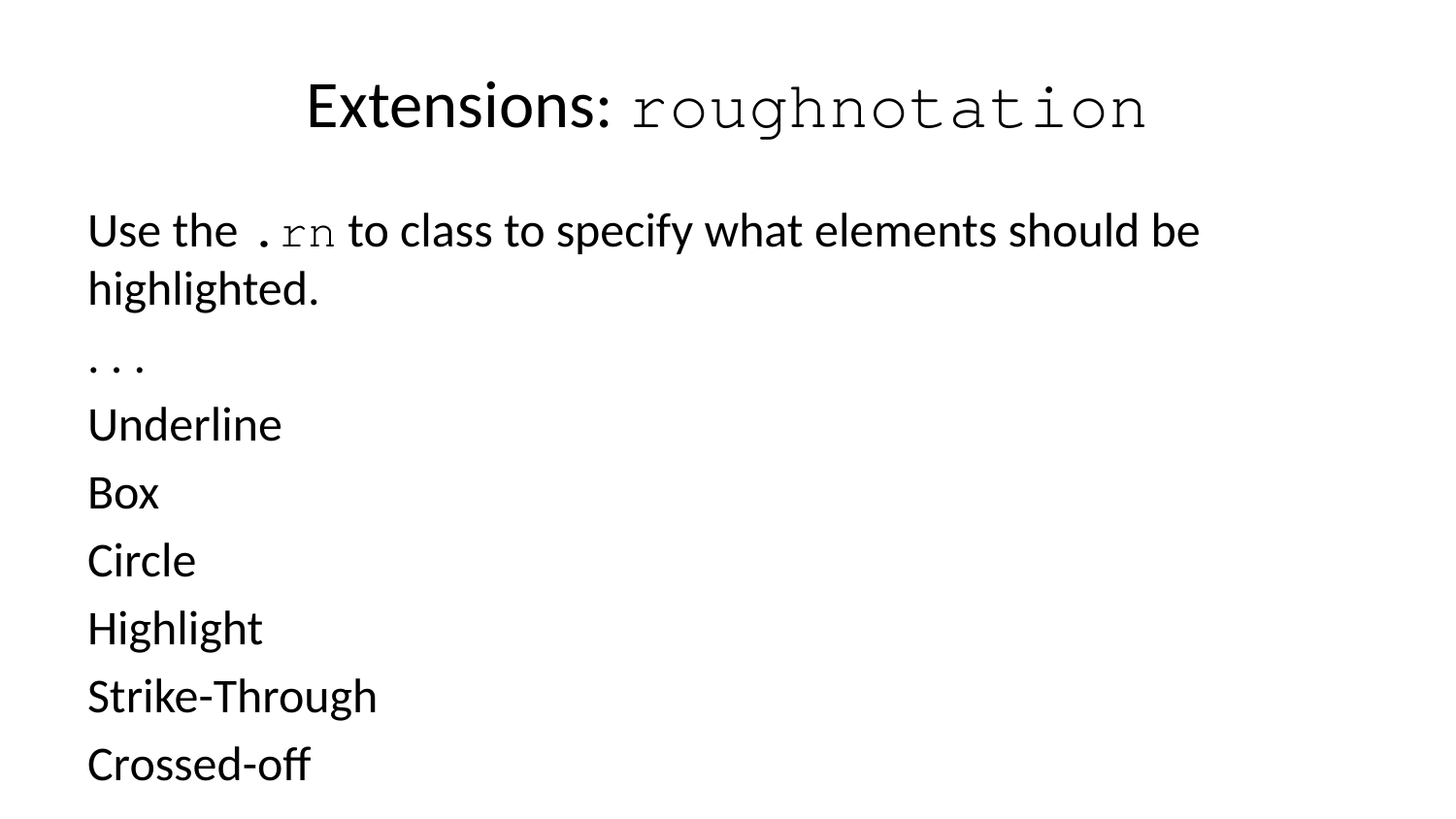

# Extensions: roughnotation
Use the .rn to class to specify what elements should be highlighted.
. . .
Underline
Box
Circle
Highlight
Strike-Through
Crossed-off